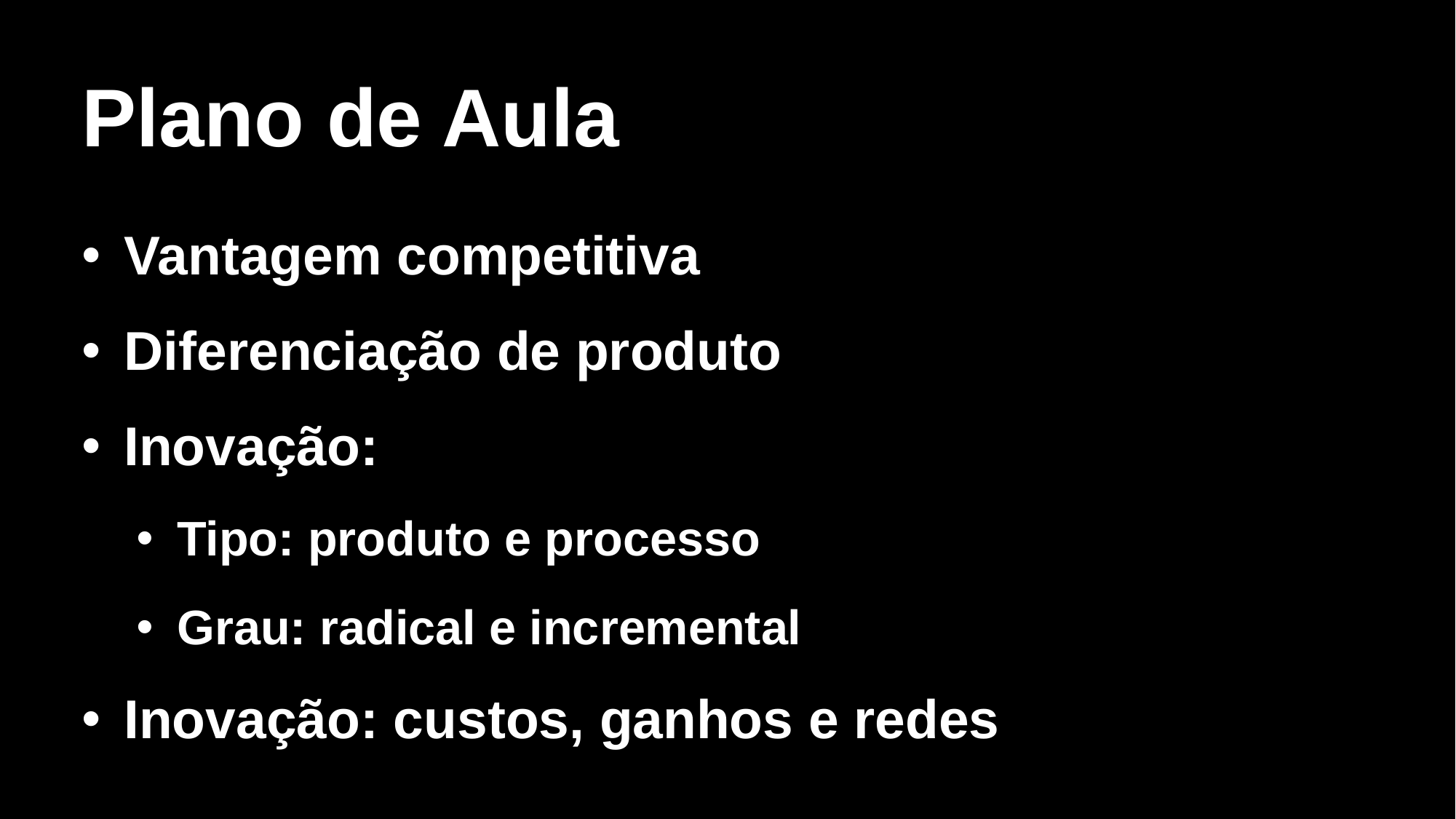

# Plano de Aula
 Vantagem competitiva
 Diferenciação de produto
 Inovação:
 Tipo: produto e processo
 Grau: radical e incremental
 Inovação: custos, ganhos e redes